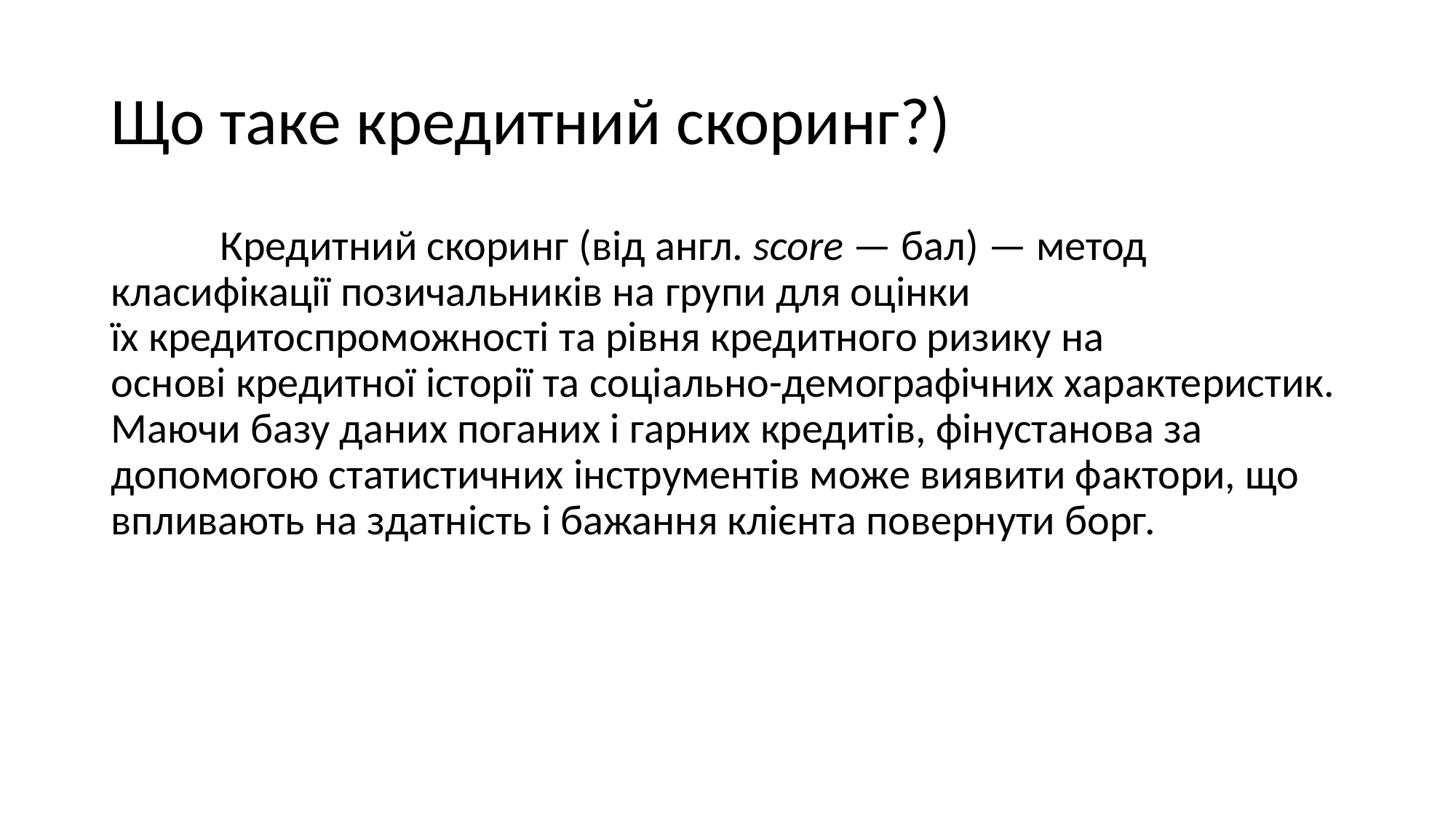

# Що таке кредитний скоринг?)
	Кредитний скоринг (від англ. score — бал) — метод класифікації позичальників на групи для оцінки їх кредитоспроможності та рівня кредитного ризику на основі кредитної історії та соціально-демографічних характеристик. Маючи базу даних поганих і гарних кредитів, фінустанова за допомогою статистичних інструментів може виявити фактори, що впливають на здатність і бажання клієнта повернути борг.